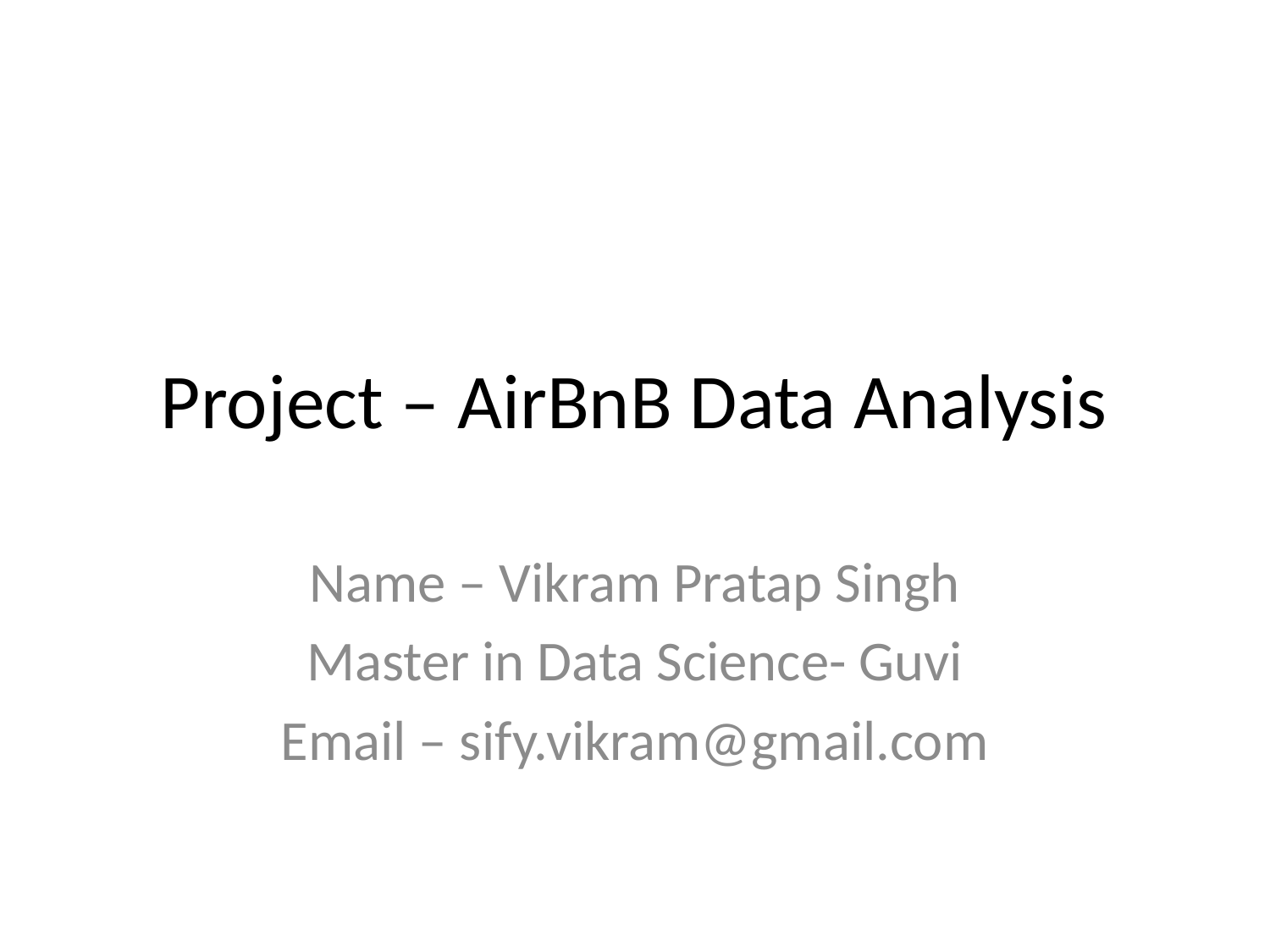

# Project – AirBnB Data Analysis
Name – Vikram Pratap Singh
Master in Data Science- Guvi
Email – sify.vikram@gmail.com